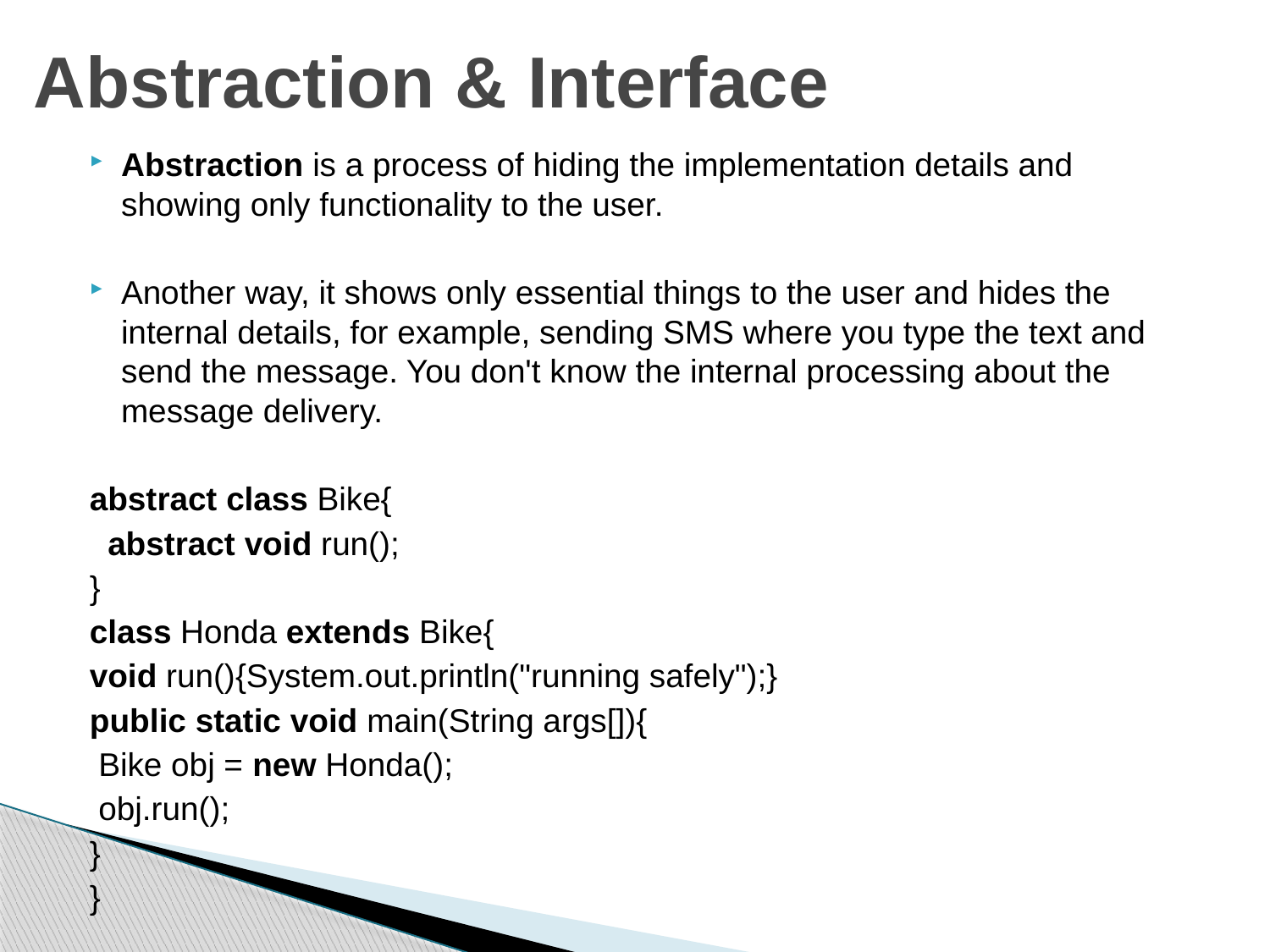

# Abstraction & Interface
Abstraction is a process of hiding the implementation details and showing only functionality to the user.

Another way, it shows only essential things to the user and hides the internal details, for example, sending SMS where you type the text and send the message. You don't know the internal processing about the message delivery.

abstract class Bike{
  abstract void run();
}
class Honda extends Bike{
void run(){System.out.println("running safely");}
public static void main(String args[]){
 Bike obj = new Honda();
 obj.run();
}
}